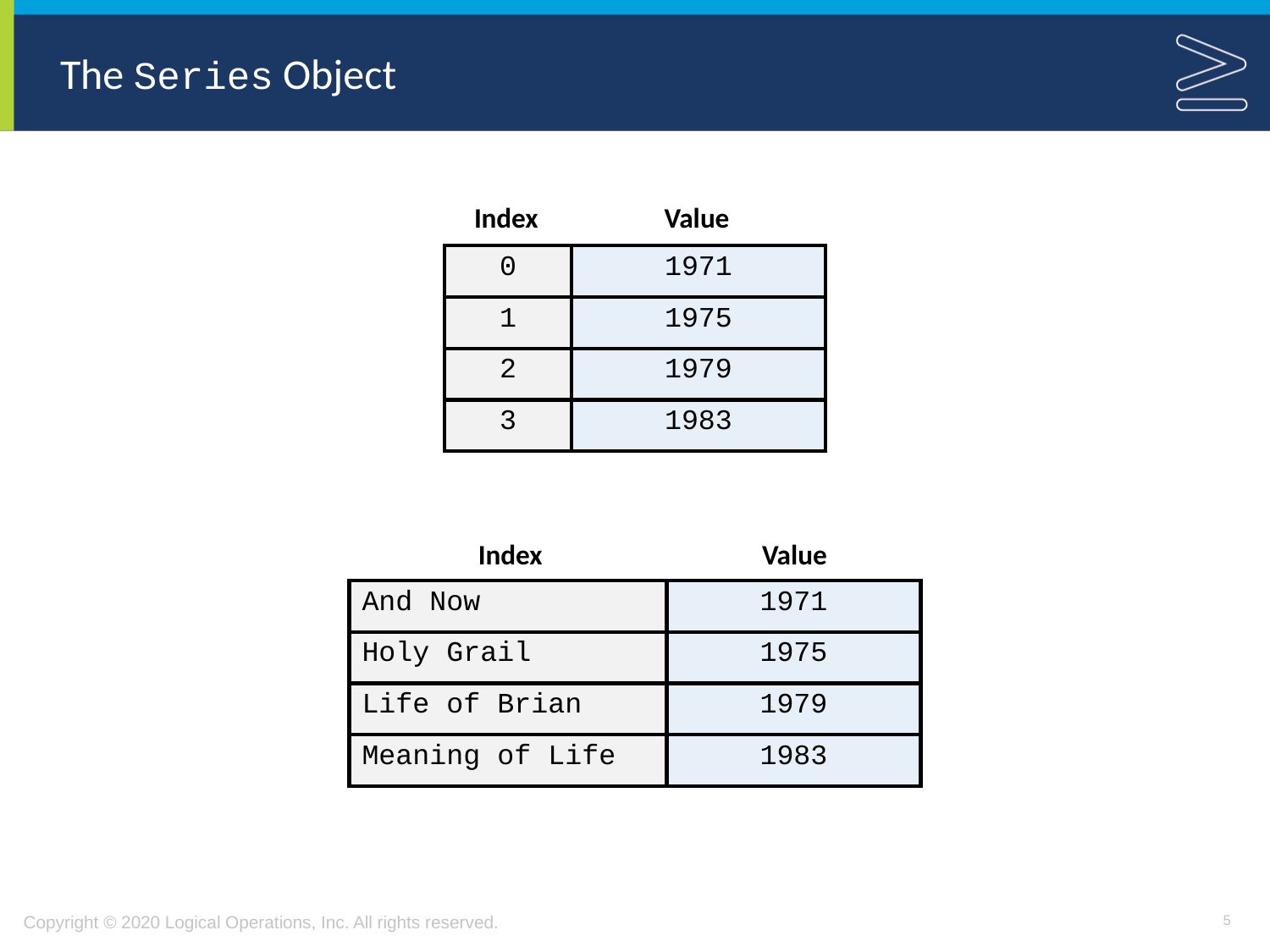

# The Series Object
Index
Value
| 0 | 1971 |
| --- | --- |
| 1 | 1975 |
| 2 | 1979 |
| 3 | 1983 |
Index
Value
| And Now | 1971 |
| --- | --- |
| Holy Grail | 1975 |
| Life of Brian | 1979 |
| Meaning of Life | 1983 |
5